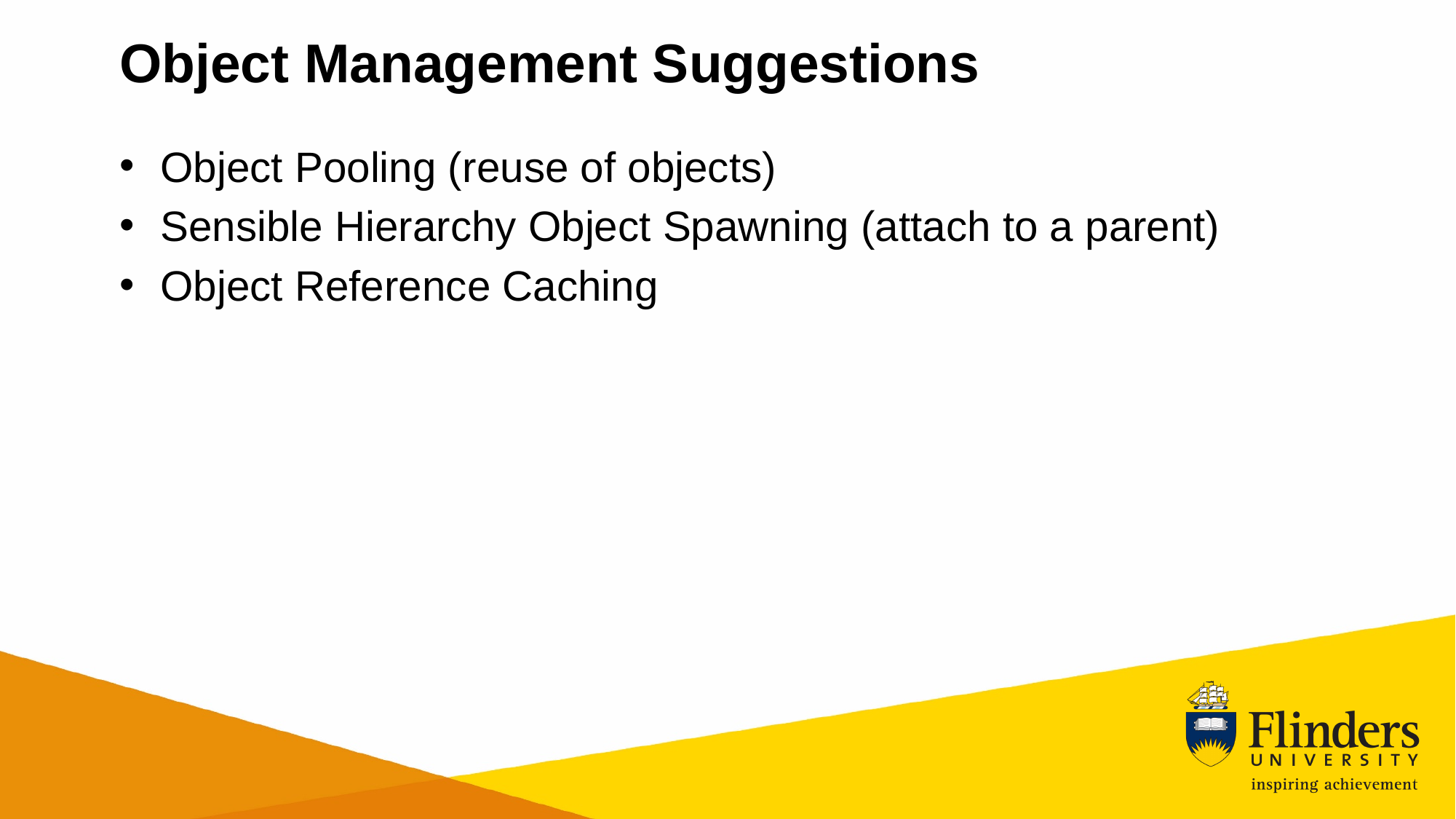

# Object Management Suggestions
Object Pooling (reuse of objects)
Sensible Hierarchy Object Spawning (attach to a parent)
Object Reference Caching